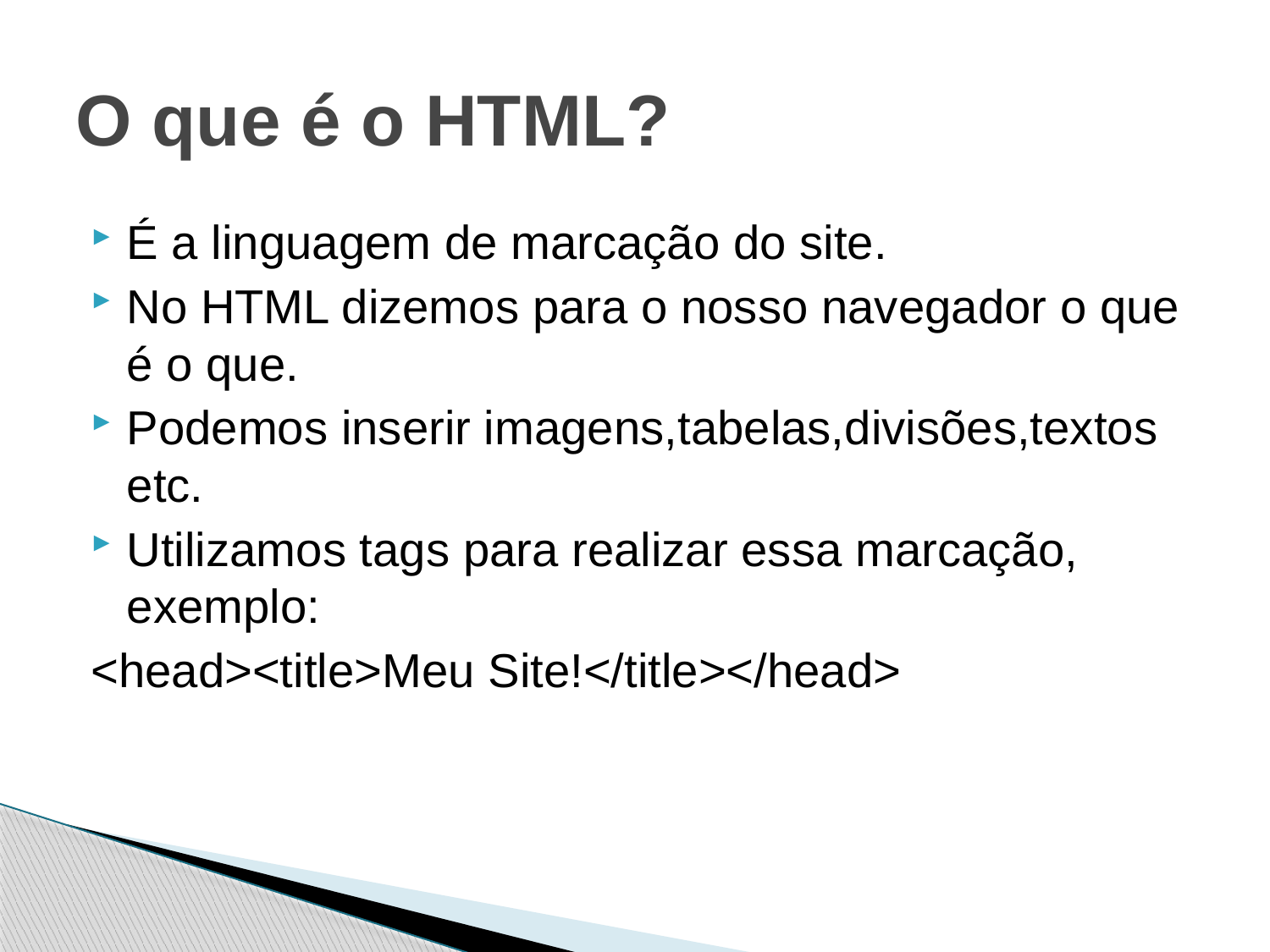

# O que é o HTML?
É a linguagem de marcação do site.
No HTML dizemos para o nosso navegador o que é o que.
Podemos inserir imagens,tabelas,divisões,textos etc.
Utilizamos tags para realizar essa marcação, exemplo:
<head><title>Meu Site!</title></head>